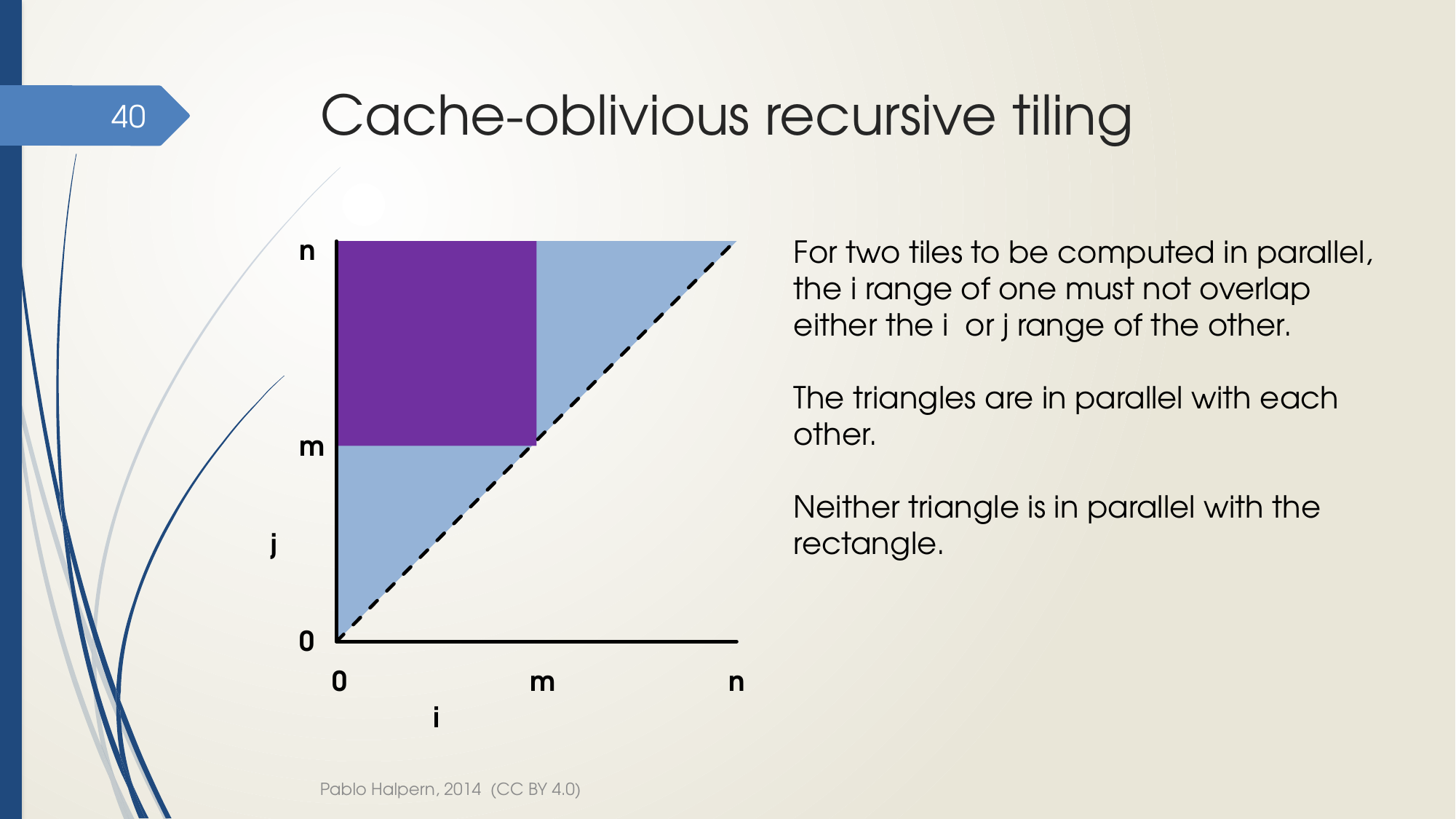

# Cache-oblivious recursive tiling
40
n
For two tiles to be computed in parallel, the i range of one must not overlap either the i  or j range of the other.

The triangles are in parallel with each other.

Neither triangle is in parallel with the rectangle.

m
j
0
0
m
n
i
Pablo Halpern, 2014  (CC BY 4.0)